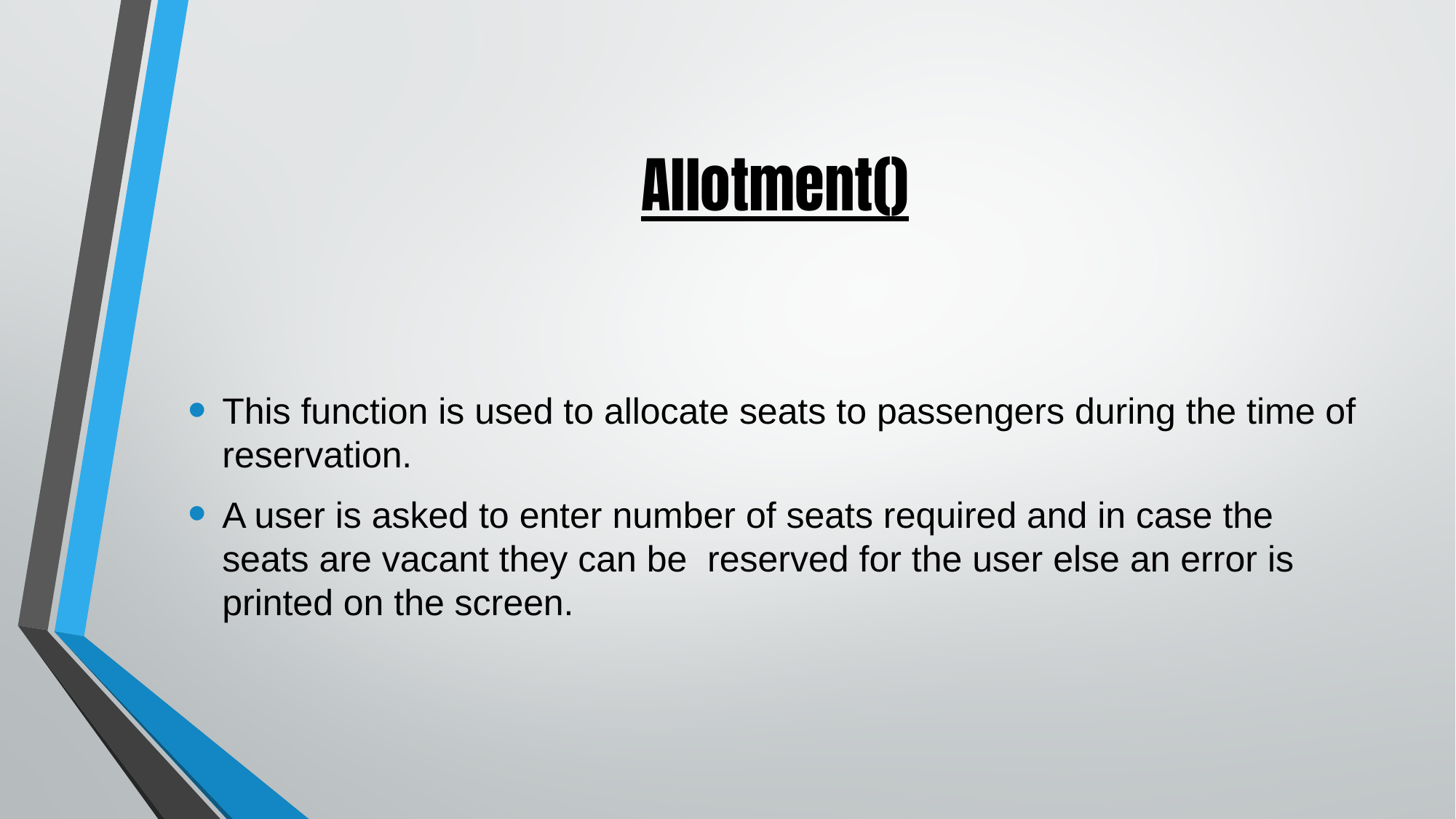

# Allotment()
This function is used to allocate seats to passengers during the time of reservation.
A user is asked to enter number of seats required and in case the seats are vacant they can be  reserved for the user else an error is printed on the screen.